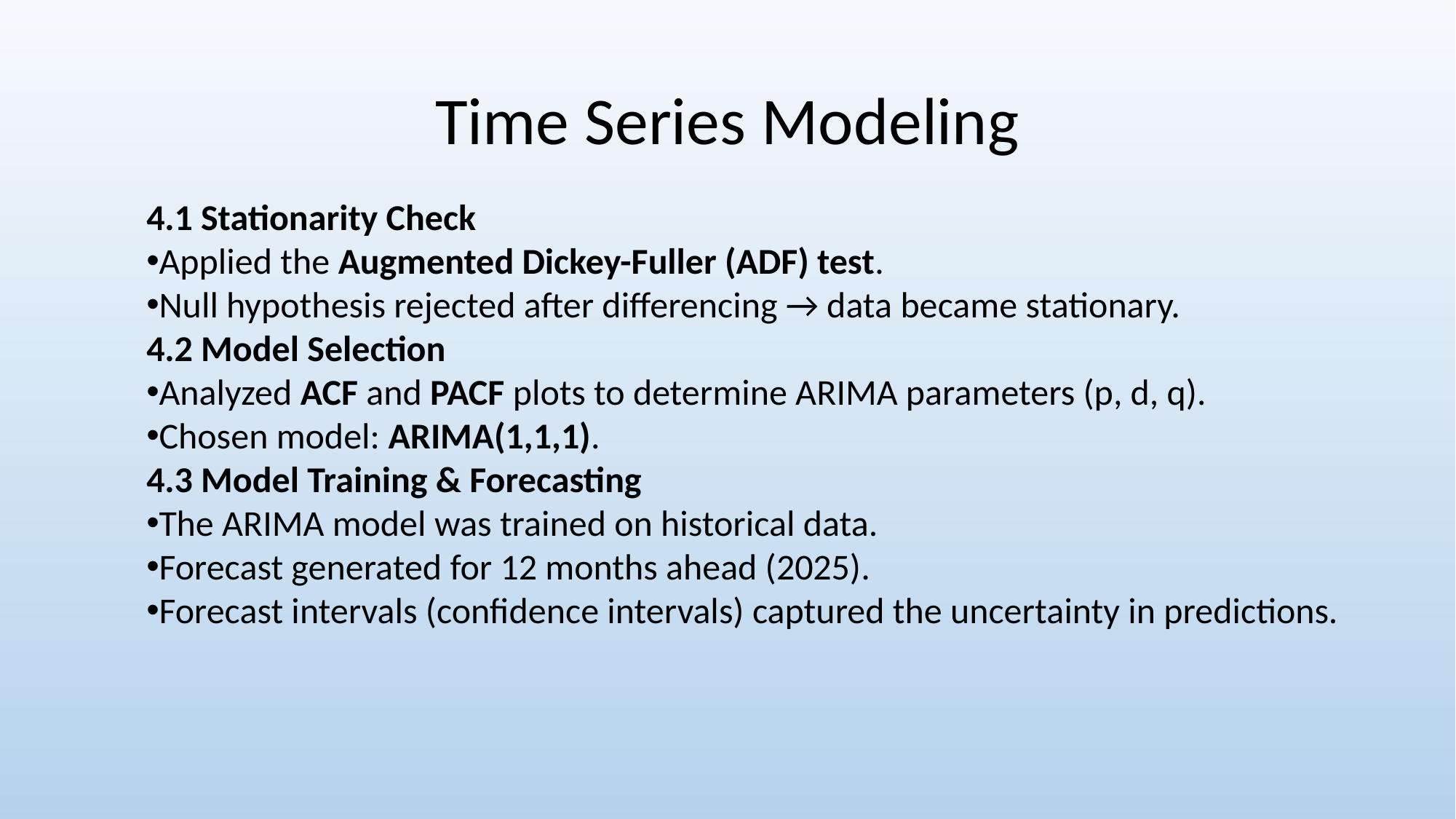

# Time Series Modeling
4.1 Stationarity Check
Applied the Augmented Dickey-Fuller (ADF) test.
Null hypothesis rejected after differencing → data became stationary.
4.2 Model Selection
Analyzed ACF and PACF plots to determine ARIMA parameters (p, d, q).
Chosen model: ARIMA(1,1,1).
4.3 Model Training & Forecasting
The ARIMA model was trained on historical data.
Forecast generated for 12 months ahead (2025).
Forecast intervals (confidence intervals) captured the uncertainty in predictions.